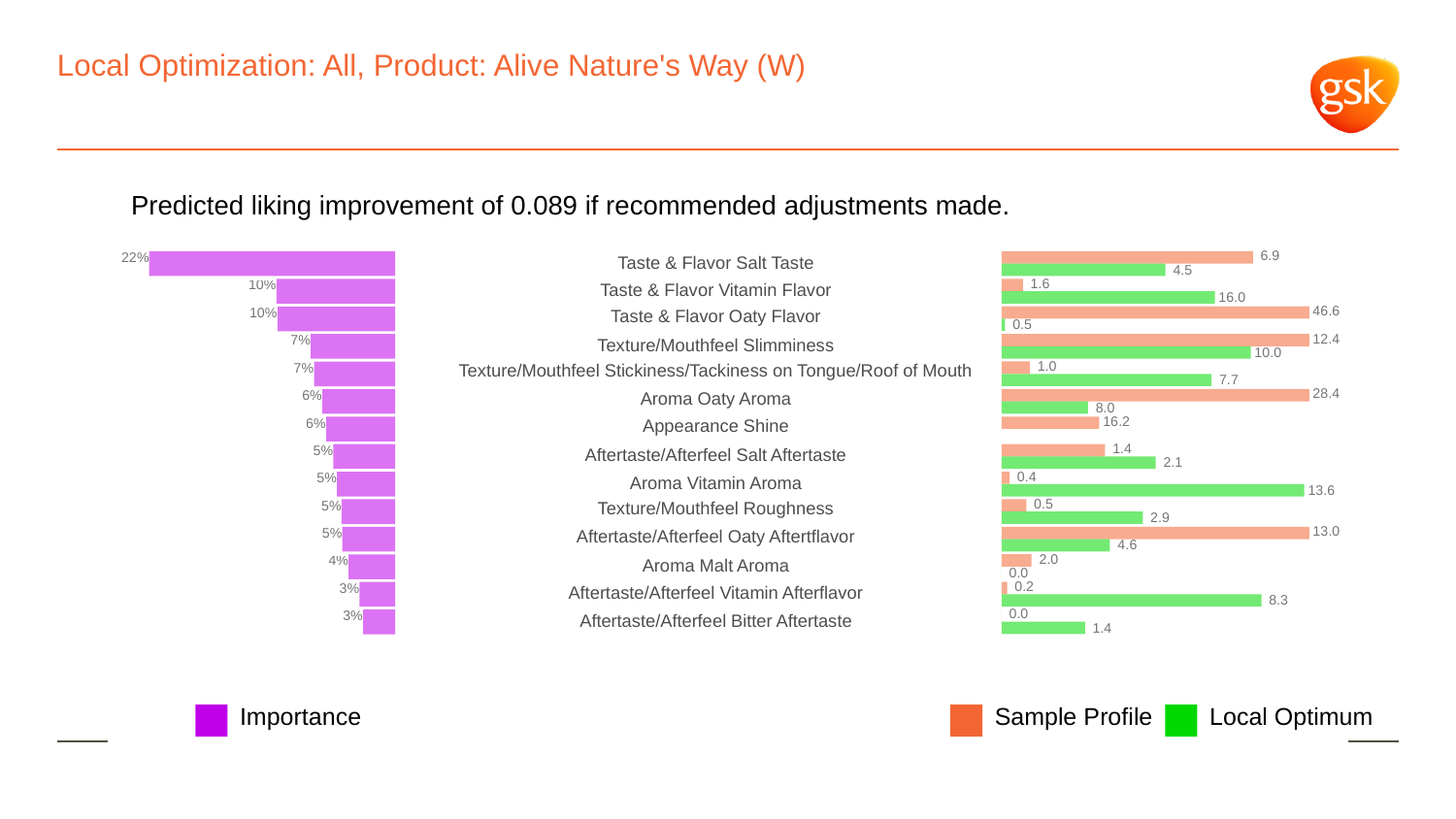

# Local Optimization: All, Product: Alive Nature's Way (W)

Predicted liking improvement of 0.089 if recommended adjustments made.

  6.9
22%
Taste & Flavor Salt Taste

  4.5

  1.6
10%
Taste & Flavor Vitamin Flavor

 16.0

 46.6
10%
Taste & Flavor Oaty Flavor

  0.5

 12.4
7%
Texture/Mouthfeel Slimminess

 10.0

  1.0
7%
Texture/Mouthfeel Stickiness/Tackiness on Tongue/Roof of Mouth

  7.7

 28.4
6%
Aroma Oaty Aroma

  8.0

 16.2
6%
Appearance Shine

  1.4
5%
Aftertaste/Afterfeel Salt Aftertaste

  2.1

  0.4
5%
Aroma Vitamin Aroma

 13.6

  0.5
5%
Texture/Mouthfeel Roughness

  2.9

 13.0
5%
Aftertaste/Afterfeel Oaty Aftertflavor

  4.6

  2.0
4%
Aroma Malt Aroma

  0.0

  0.2
3%
Aftertaste/Afterfeel Vitamin Afterflavor

  8.3

  0.0
3%
Aftertaste/Afterfeel Bitter Aftertaste

  1.4

Local Optimum
Sample Profile
Importance